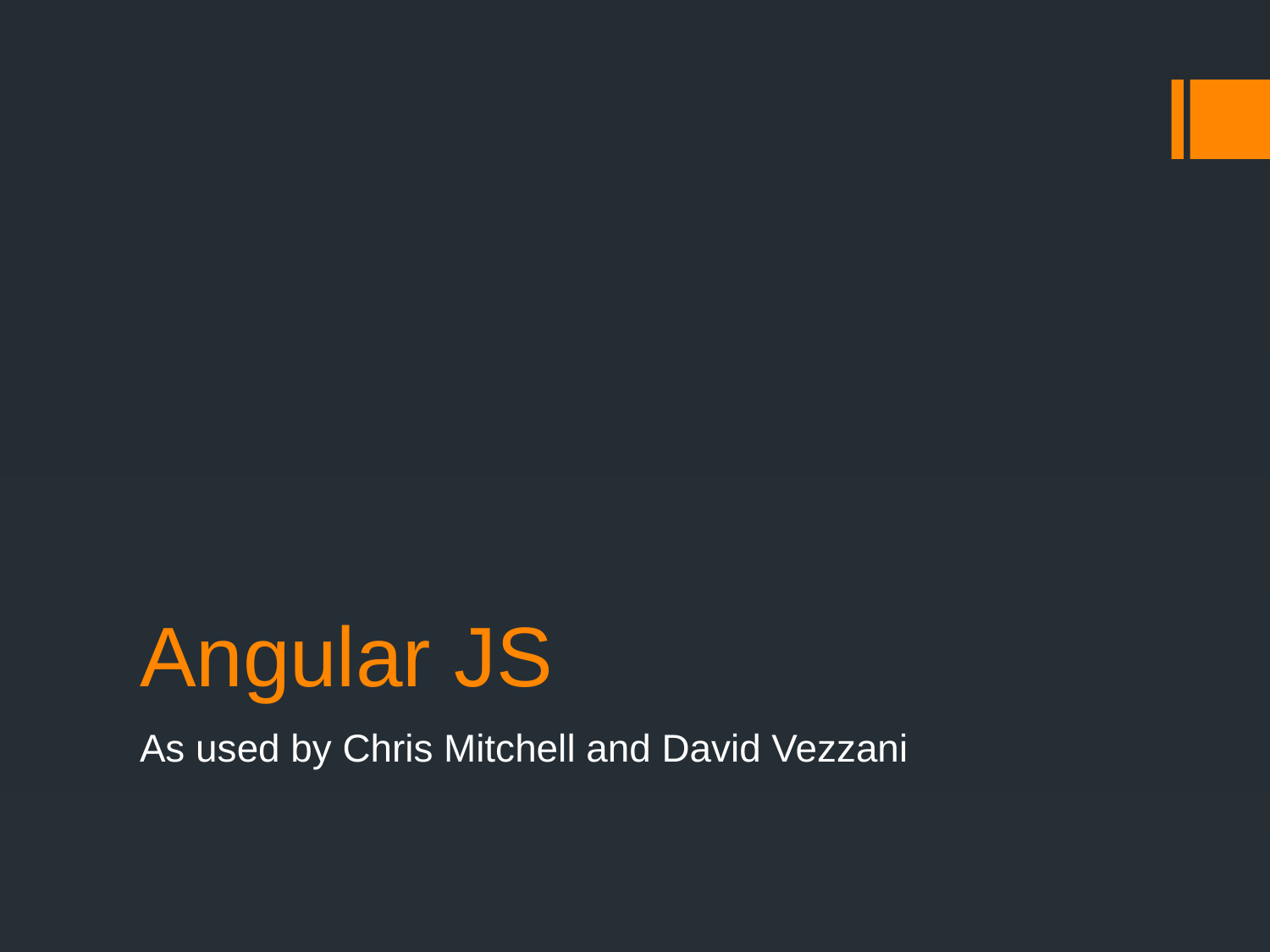

# Angular JS
As used by Chris Mitchell and David Vezzani